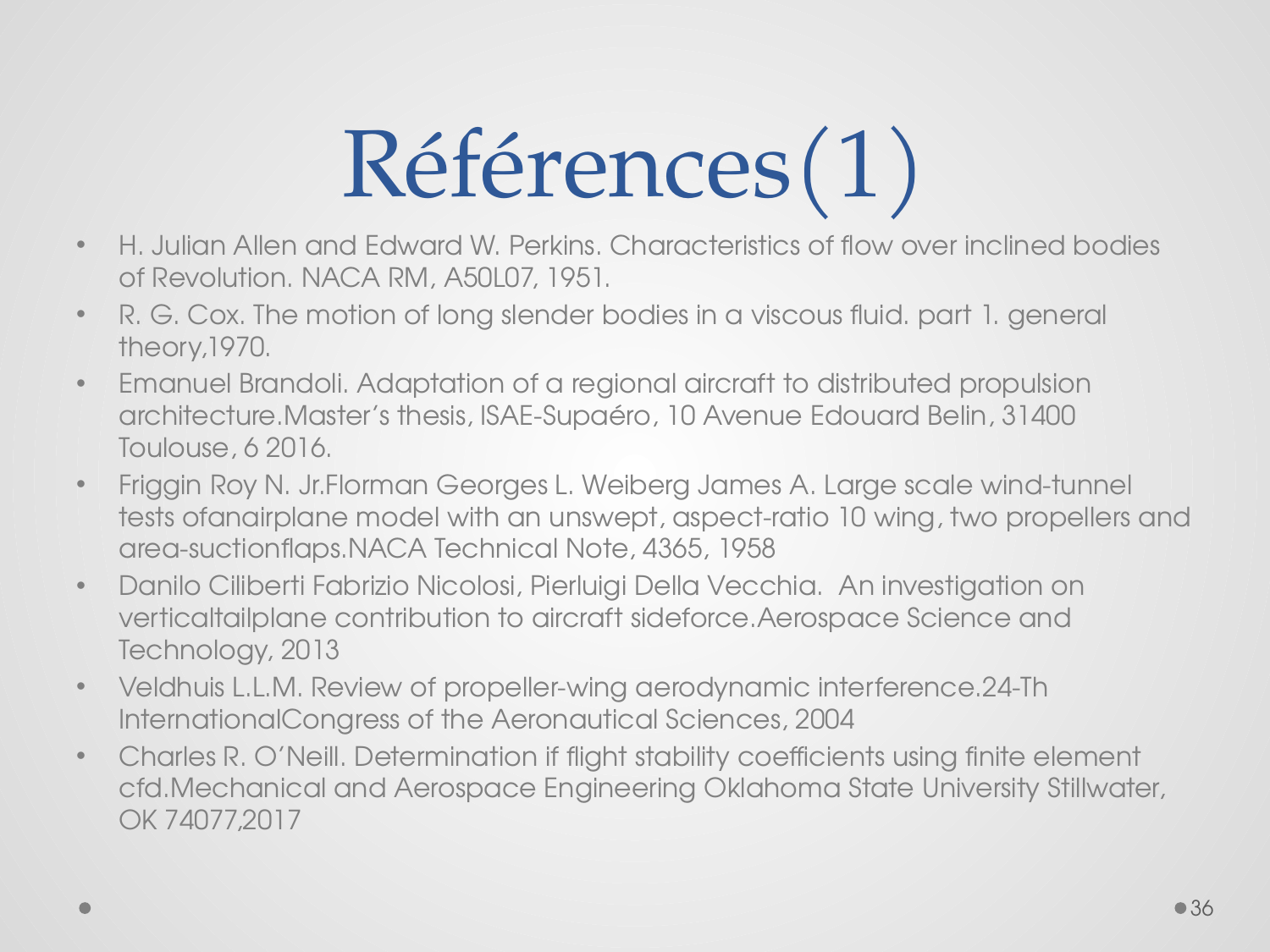

# Références(1)
H. Julian Allen and Edward W. Perkins. Characteristics of flow over inclined bodies of Revolution. NACA RM, A50L07, 1951.
R. G. Cox. The motion of long slender bodies in a viscous fluid. part 1. general theory,1970.
Emanuel Brandoli. Adaptation of a regional aircraft to distributed propulsion architecture.Master’s thesis, ISAE-Supaéro, 10 Avenue Edouard Belin, 31400 Toulouse, 6 2016.
Friggin Roy N. Jr.Florman Georges L. Weiberg James A. Large scale wind-tunnel tests ofanairplane model with an unswept, aspect-ratio 10 wing, two propellers and area-suctionflaps.NACA Technical Note, 4365, 1958
Danilo Ciliberti Fabrizio Nicolosi, Pierluigi Della Vecchia.  An investigation on verticaltailplane contribution to aircraft sideforce.Aerospace Science and Technology, 2013
Veldhuis L.L.M. Review of propeller-wing aerodynamic interference.24-Th InternationalCongress of the Aeronautical Sciences, 2004
Charles R. O’Neill. Determination if flight stability coefficients using finite element cfd.Mechanical and Aerospace Engineering Oklahoma State University Stillwater, OK 74077,2017

36